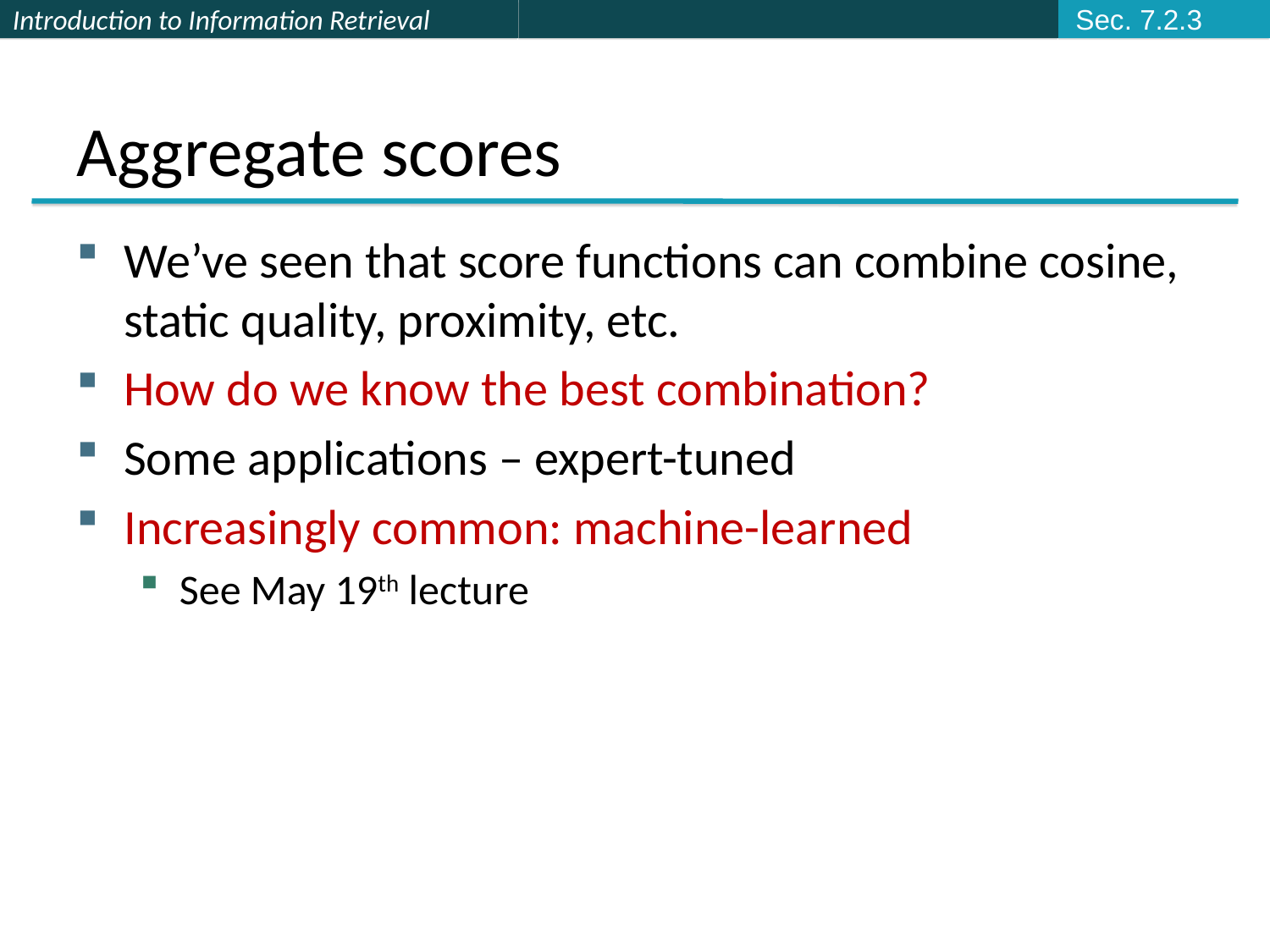

Sec. 7.2.3
# Aggregate scores
We’ve seen that score functions can combine cosine, static quality, proximity, etc.
How do we know the best combination?
Some applications – expert-tuned
Increasingly common: machine-learned
See May 19th lecture